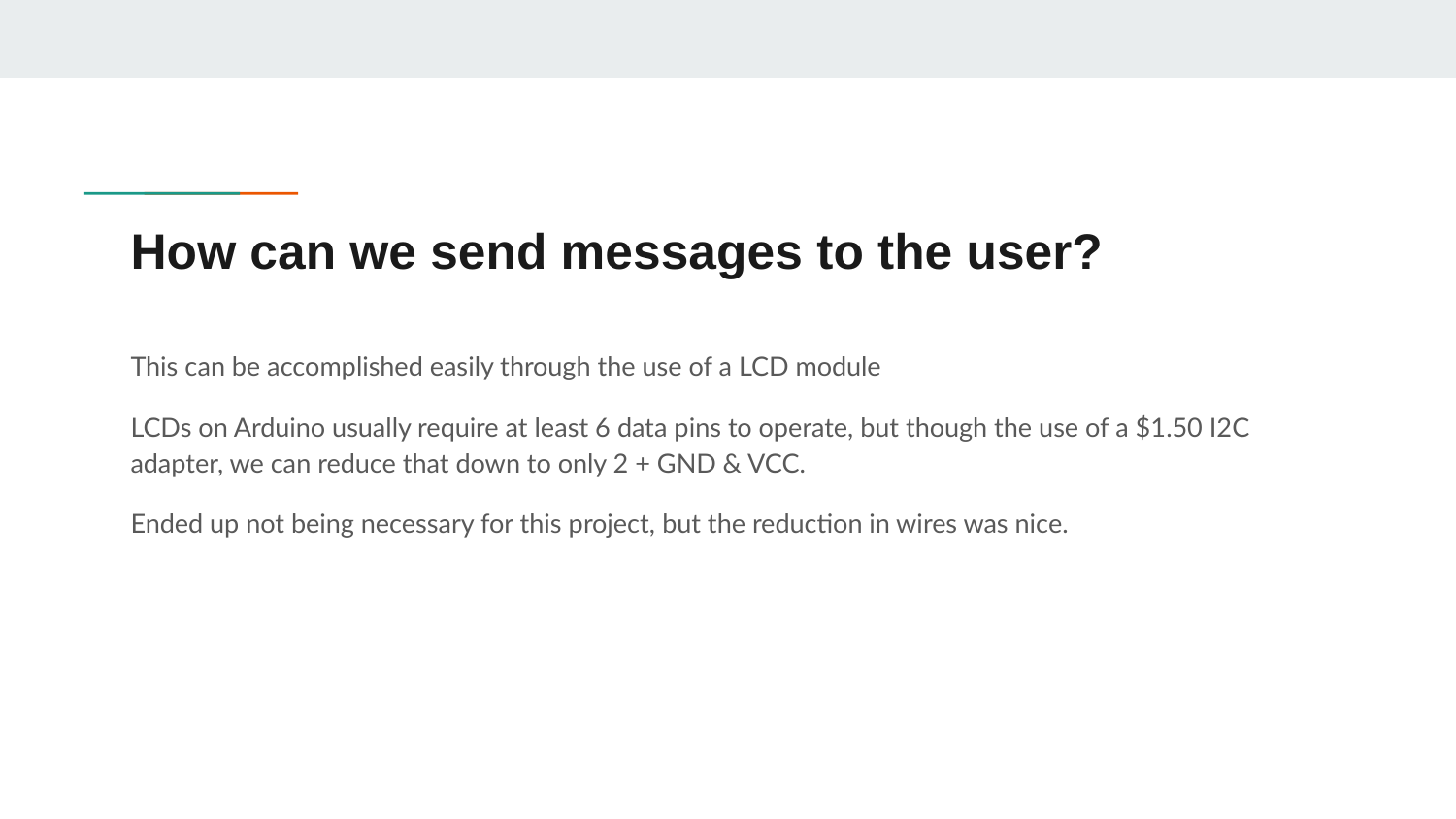

# How can we send messages to the user?
This can be accomplished easily through the use of a LCD module
LCDs on Arduino usually require at least 6 data pins to operate, but though the use of a $1.50 I2C adapter, we can reduce that down to only 2 + GND & VCC.
Ended up not being necessary for this project, but the reduction in wires was nice.